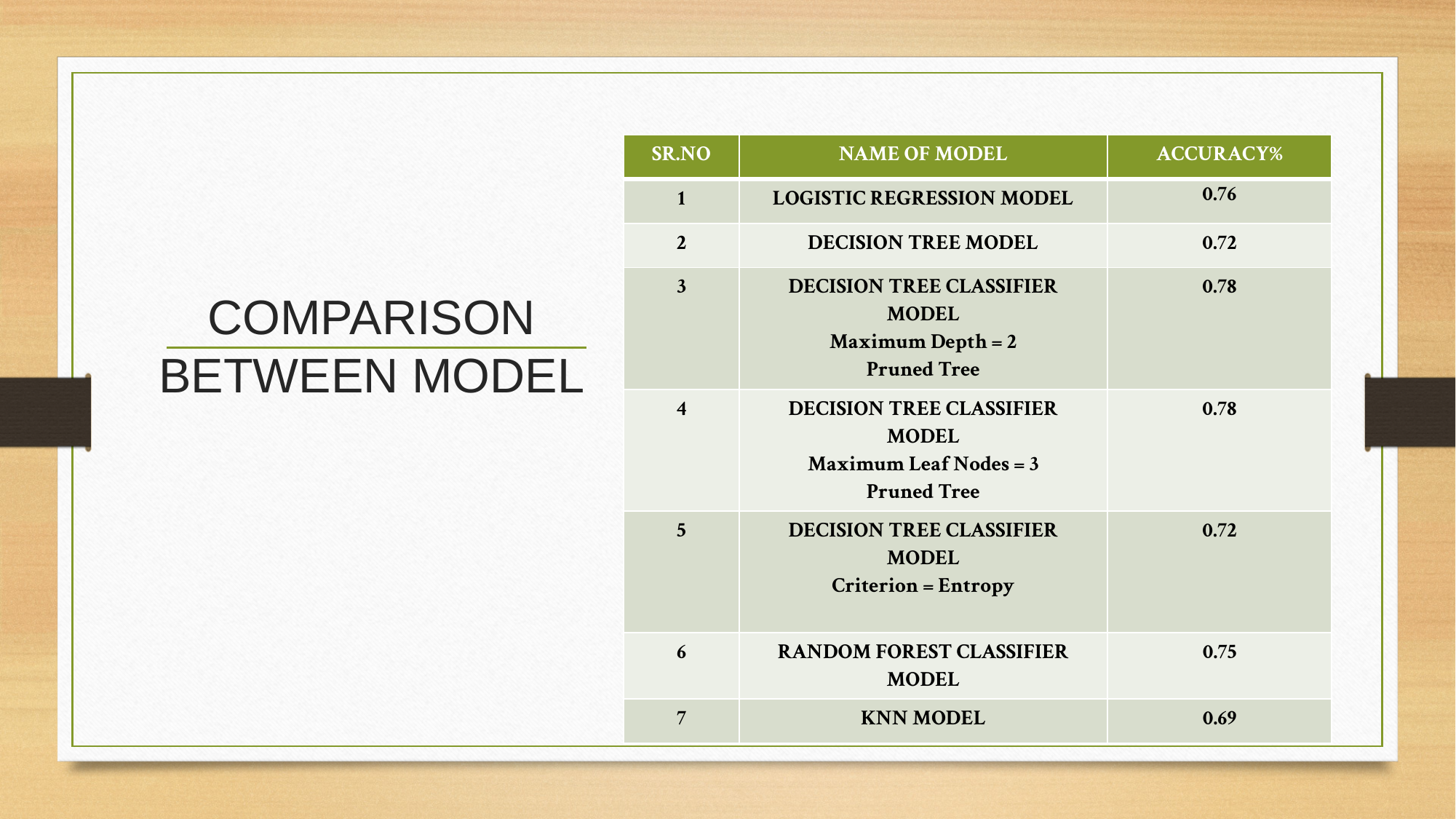

| SR.NO | NAME OF MODEL | ACCURACY% |
| --- | --- | --- |
| 1 | LOGISTIC REGRESSION MODEL | 0.76 |
| 2 | DECISION TREE MODEL | 0.72 |
| 3 | DECISION TREE CLASSIFIER MODEL Maximum Depth = 2 Pruned Tree | 0.78 |
| 4 | DECISION TREE CLASSIFIER MODEL Maximum Leaf Nodes = 3 Pruned Tree | 0.78 |
| 5 | DECISION TREE CLASSIFIER MODEL Criterion = Entropy | 0.72 |
| 6 | RANDOM FOREST CLASSIFIER MODEL | 0.75 |
| 7 | KNN MODEL | 0.69 |
# COMPARISON BETWEEN MODEL
27